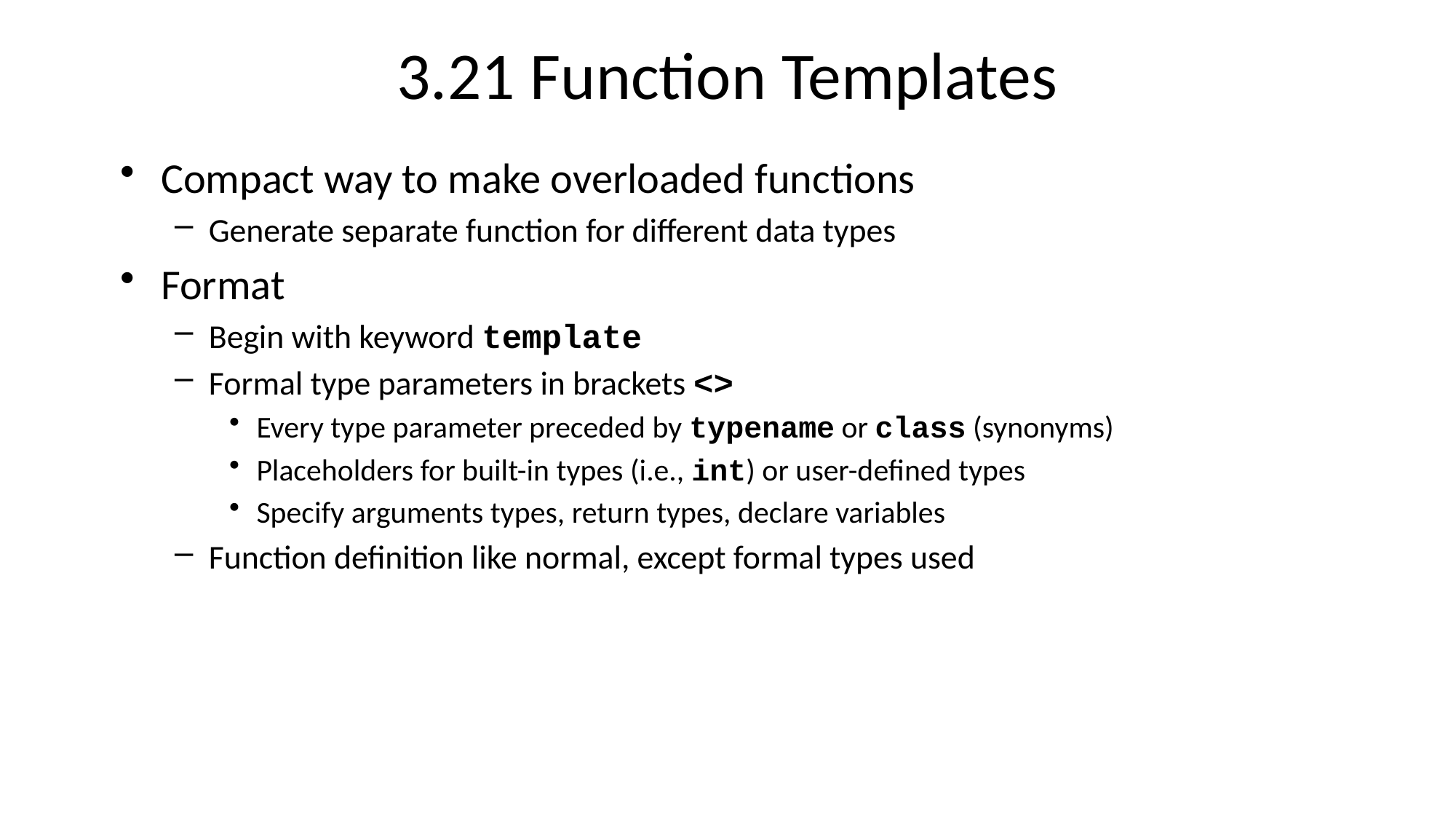

# 3.21 Function Templates
Compact way to make overloaded functions
Generate separate function for different data types
Format
Begin with keyword template
Formal type parameters in brackets <>
Every type parameter preceded by typename or class (synonyms)
Placeholders for built-in types (i.e., int) or user-defined types
Specify arguments types, return types, declare variables
Function definition like normal, except formal types used